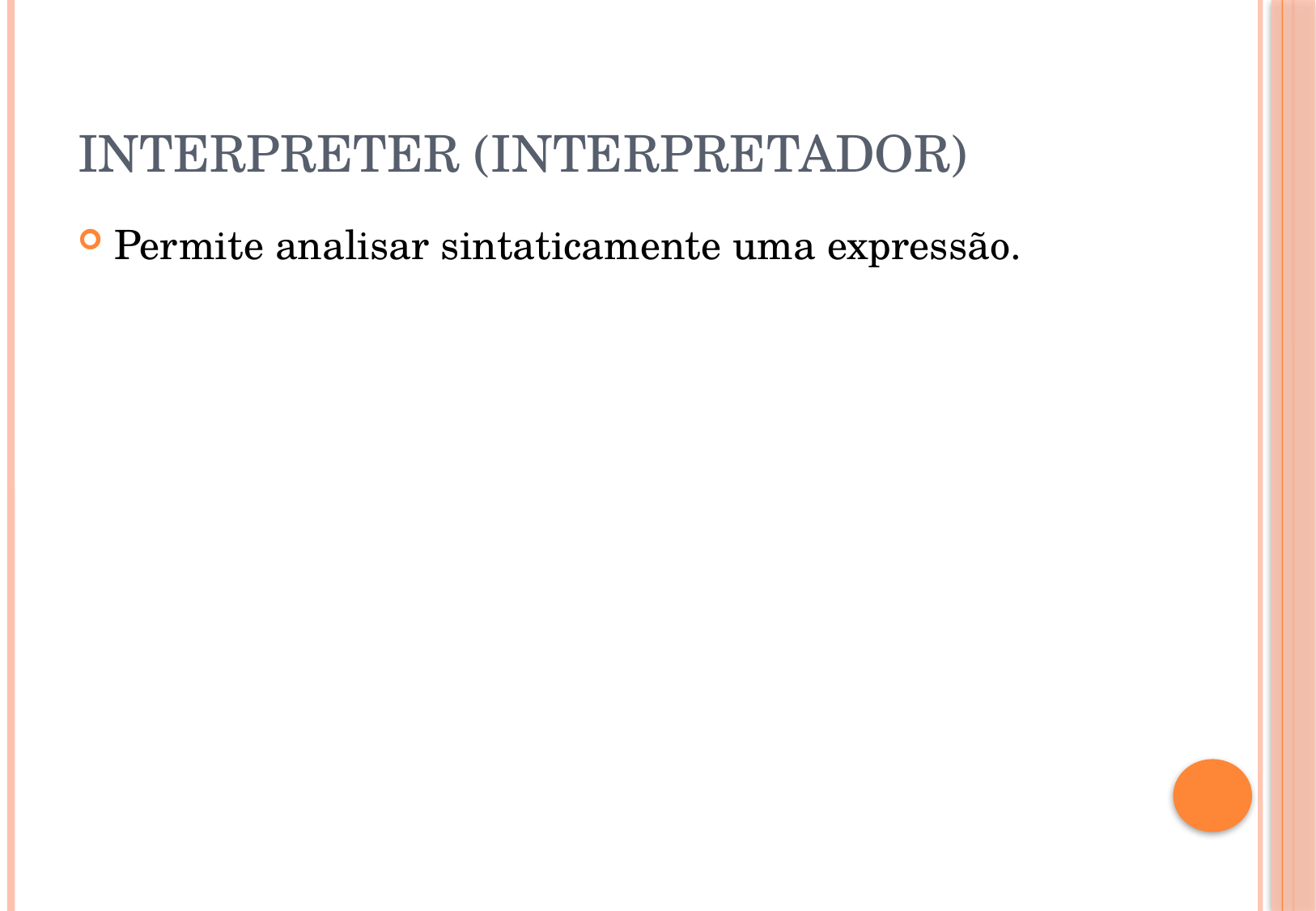

# Interpreter (Interpretador)
Permite analisar sintaticamente uma expressão.